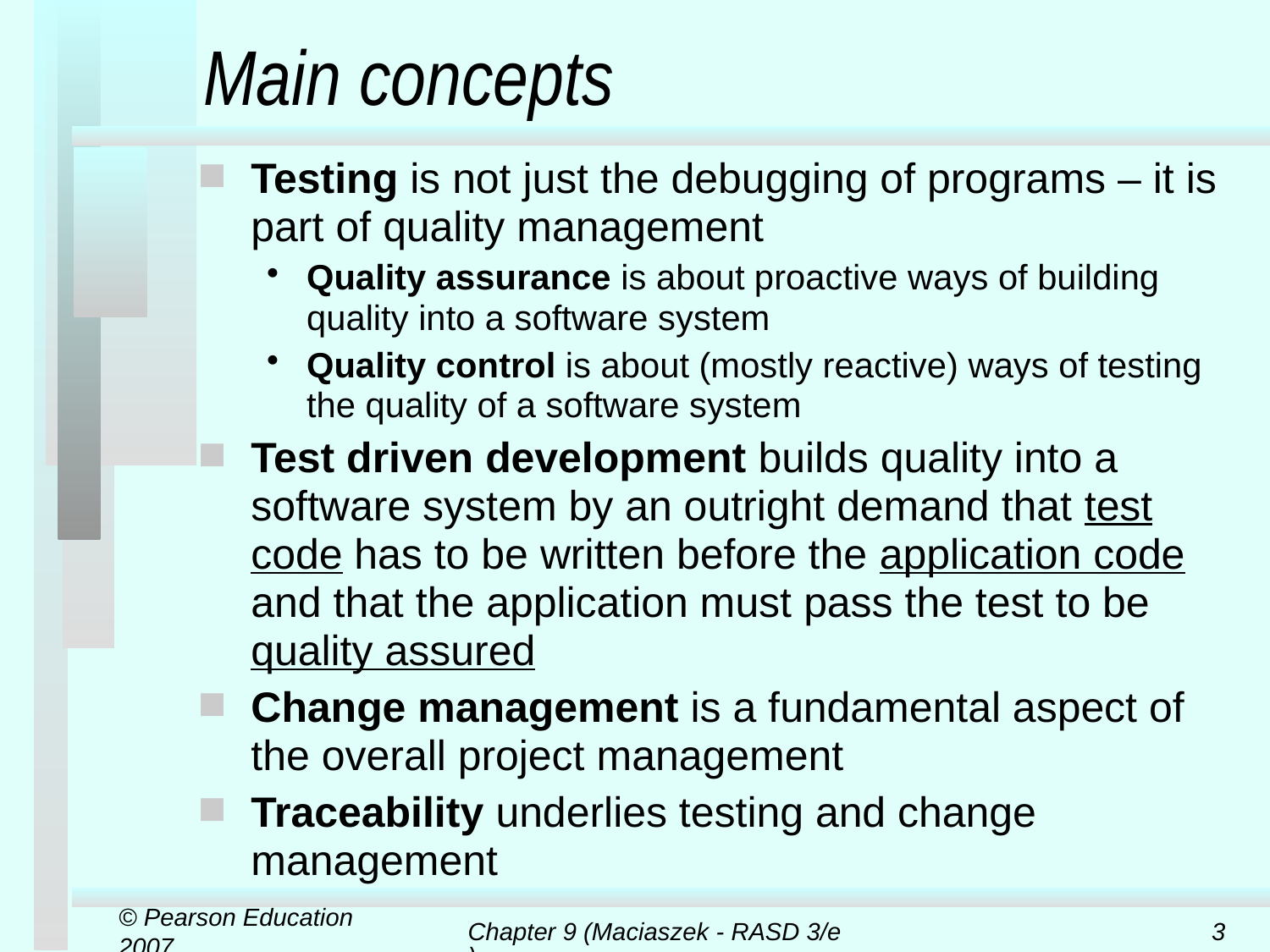

# Main concepts
Testing is not just the debugging of programs – it is part of quality management
Quality assurance is about proactive ways of building quality into a software system
Quality control is about (mostly reactive) ways of testing the quality of a software system
Test driven development builds quality into a software system by an outright demand that test code has to be written before the application code and that the application must pass the test to be quality assured
Change management is a fundamental aspect of the overall project management
Traceability underlies testing and change management
© Pearson Education 2007
Chapter 9 (Maciaszek - RASD 3/e)
3